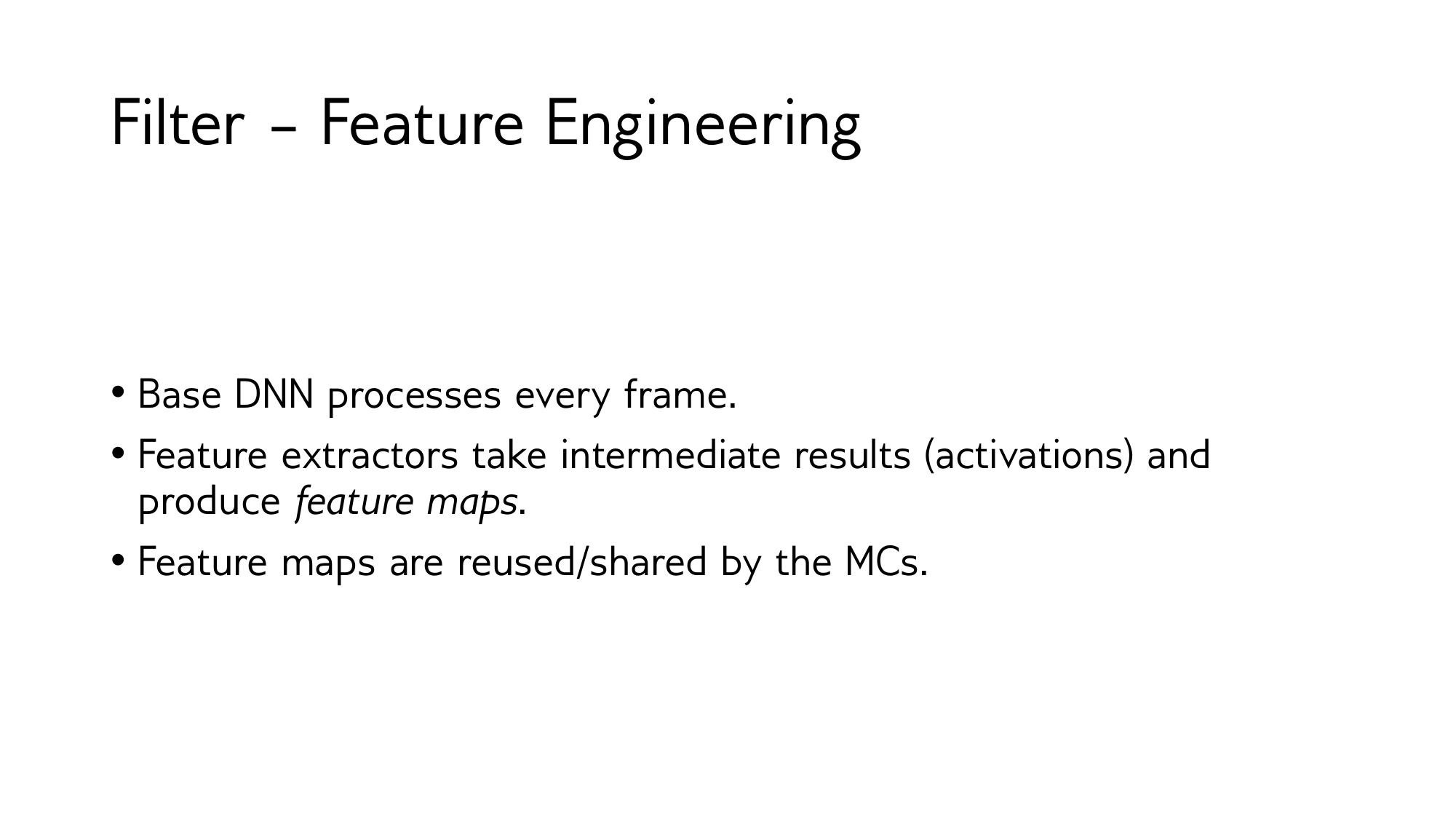

# Filter – Feature Engineering
Base DNN processes every frame.
Feature extractors take intermediate results (activations) and produce feature maps.
Feature maps are reused/shared by the MCs.